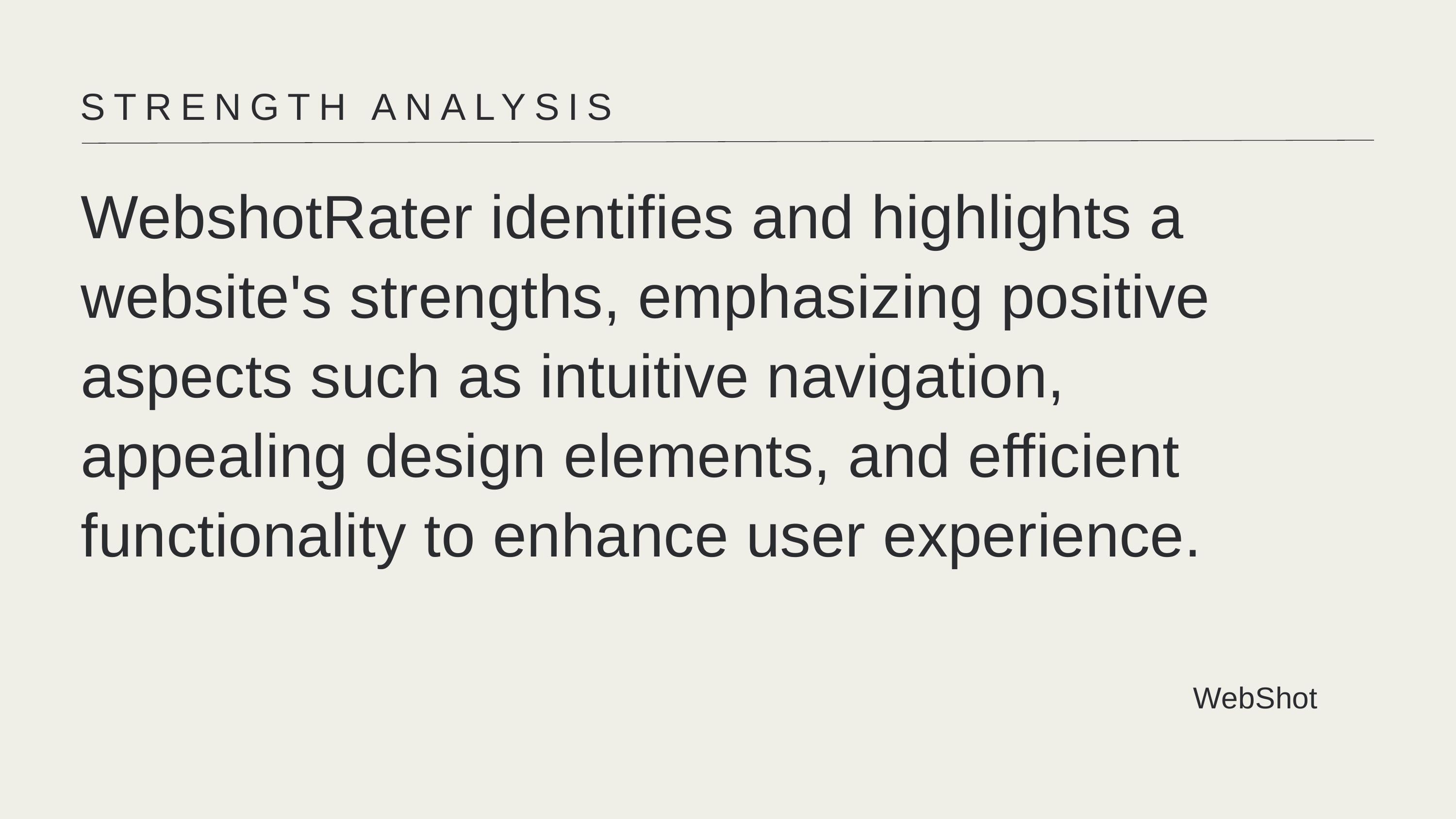

STRENGTH ANALYSIS

WebshotRater identifies and highlights a website's strengths, emphasizing positive aspects such as intuitive navigation, appealing design elements, and efficient functionality to enhance user experience.
WebShot